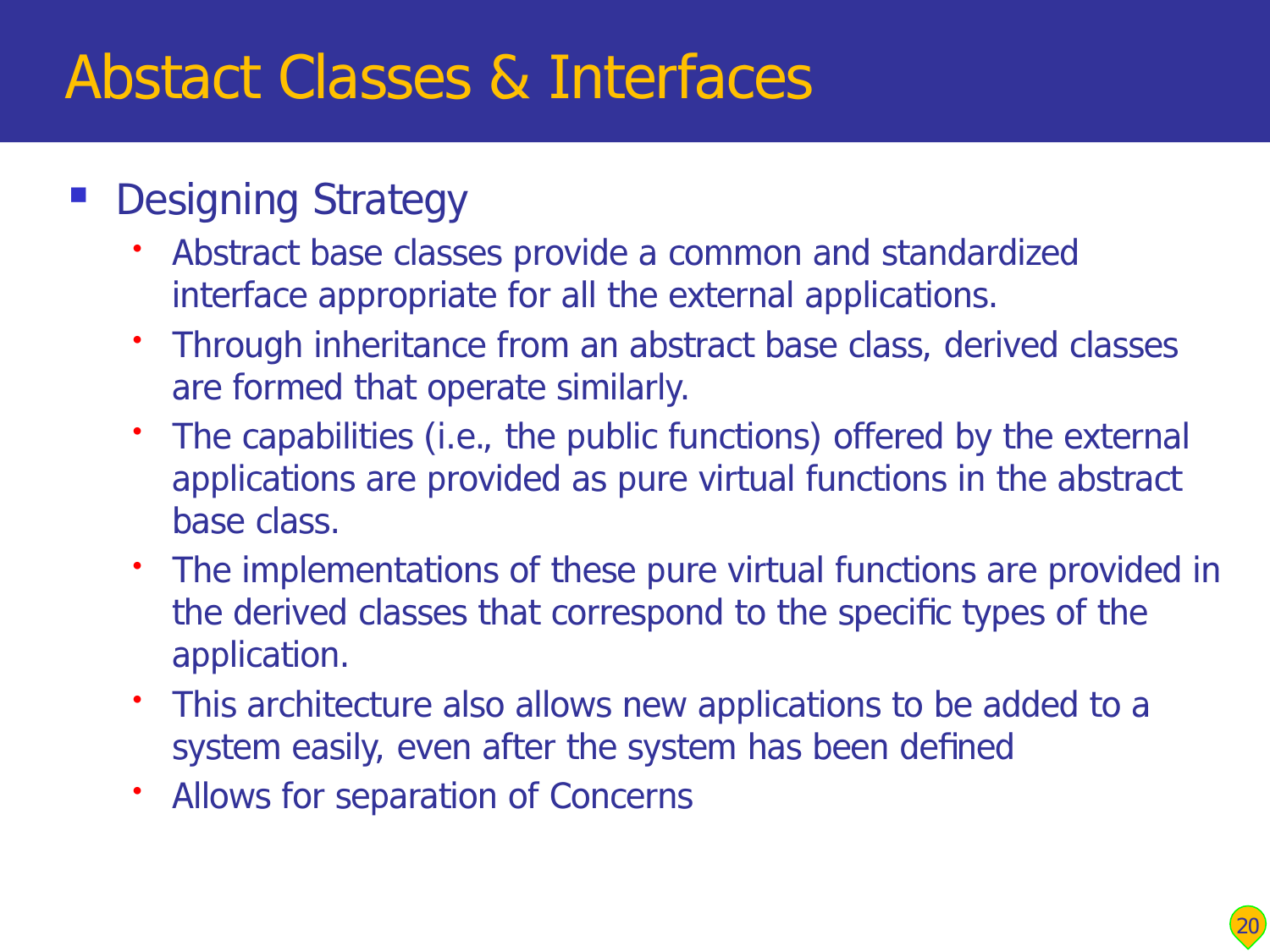

# Abstact Classes & Interfaces
Designing Strategy
Abstract base classes provide a common and standardized interface appropriate for all the external applications.
Through inheritance from an abstract base class, derived classes are formed that operate similarly.
The capabilities (i.e., the public functions) offered by the external applications are provided as pure virtual functions in the abstract base class.
The implementations of these pure virtual functions are provided in the derived classes that correspond to the specific types of the application.
This architecture also allows new applications to be added to a system easily, even after the system has been defined
Allows for separation of Concerns

20